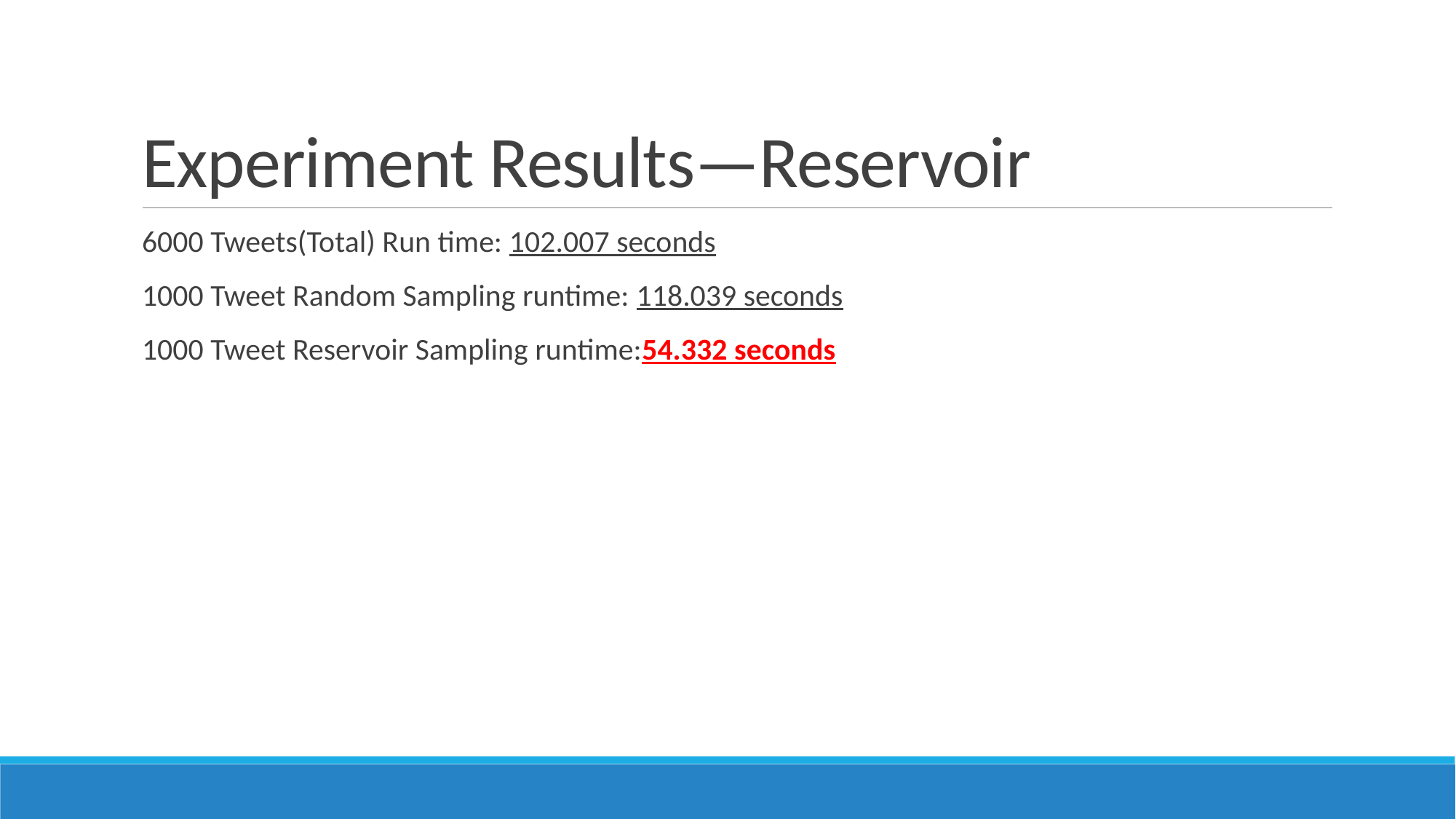

# Experiment Results—Reservoir
6000 Tweets(Total) Run time: 102.007 seconds
1000 Tweet Random Sampling runtime: 118.039 seconds
1000 Tweet Reservoir Sampling runtime:54.332 seconds